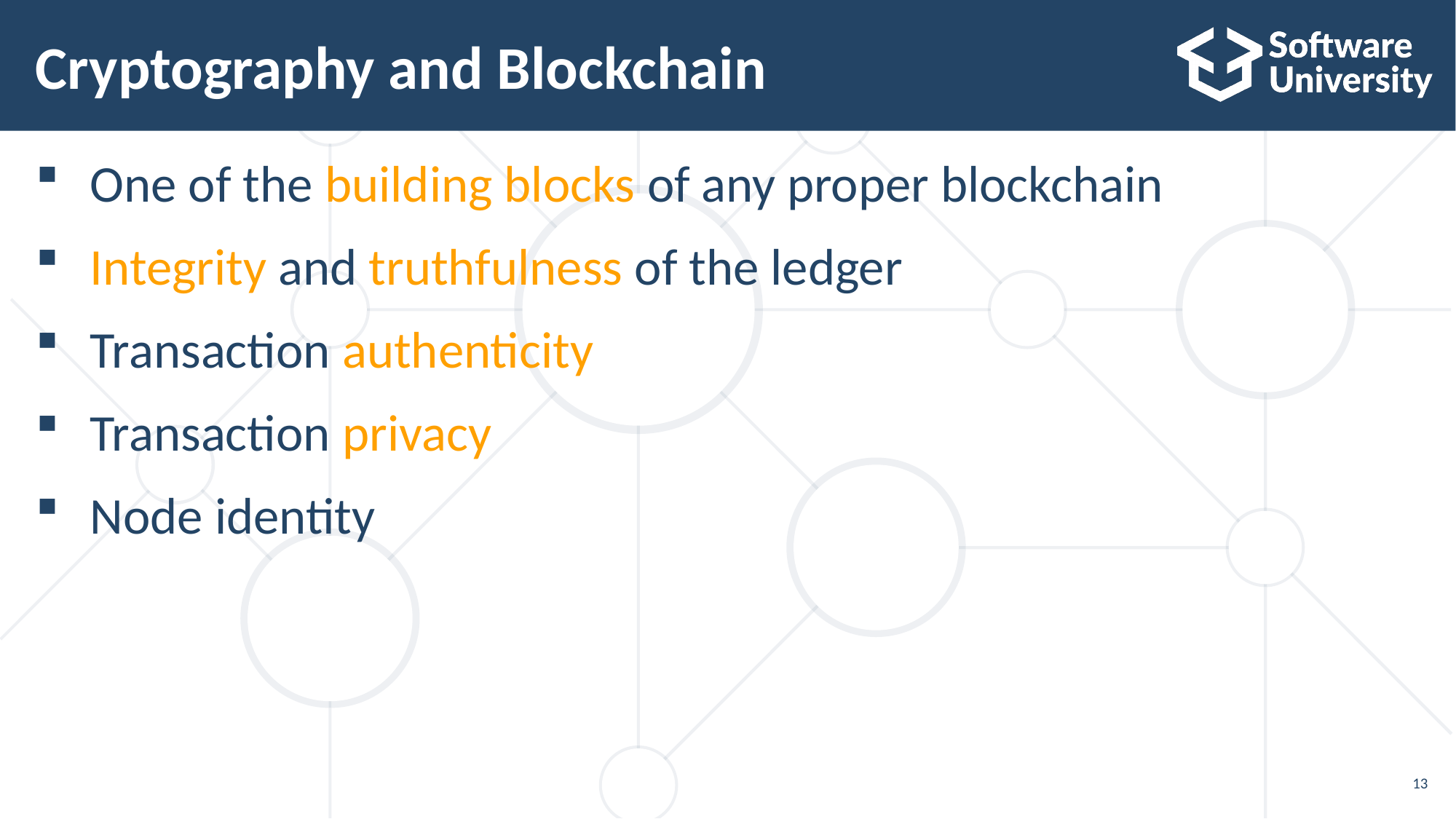

# Cryptography and Blockchain
One of the building blocks of any proper blockchain
Integrity and truthfulness of the ledger
Transaction authenticity
Transaction privacy
Node identity

13